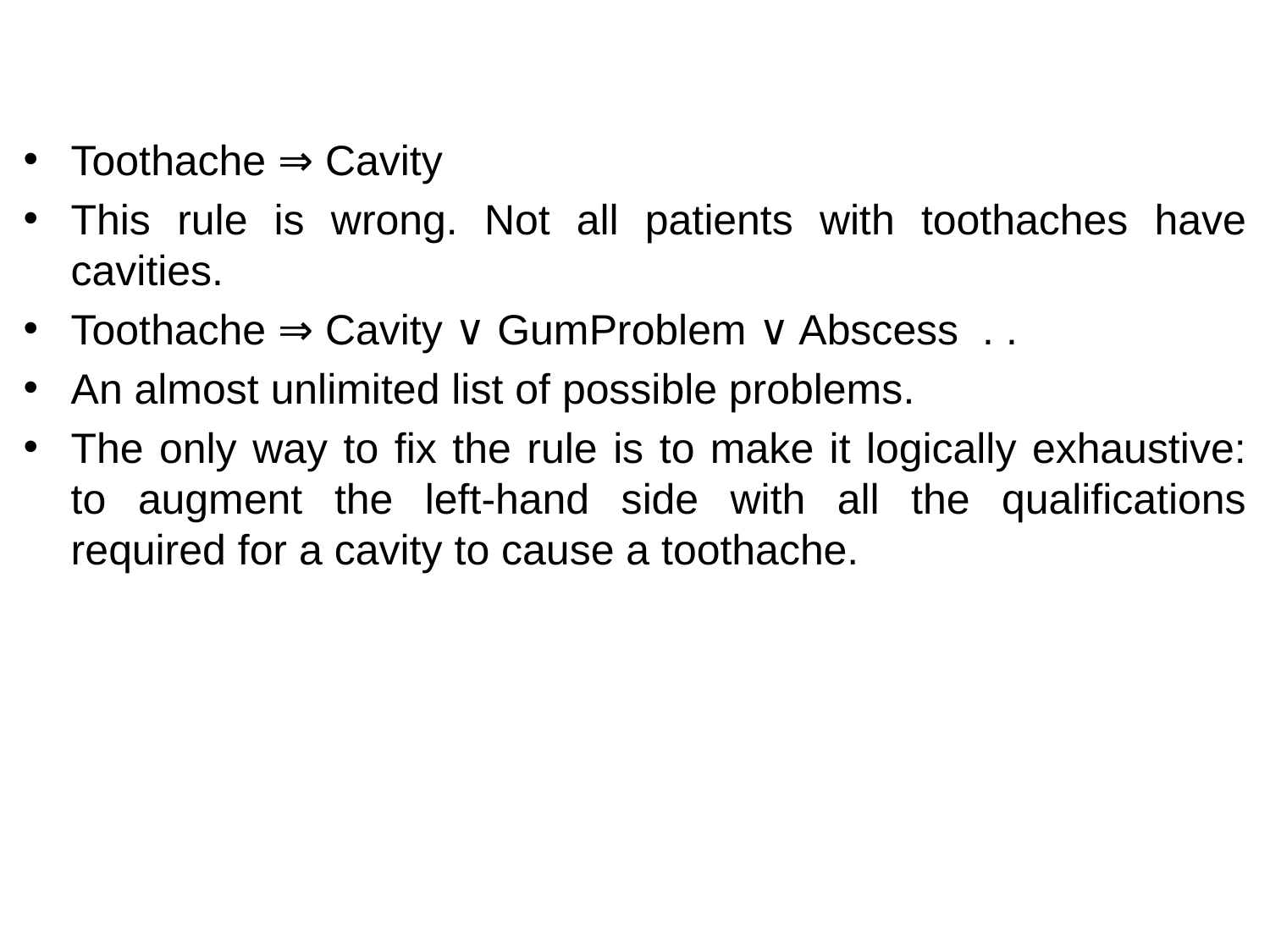

#
Toothache ⇒ Cavity
This rule is wrong. Not all patients with toothaches have cavities.
Toothache ⇒ Cavity ∨ GumProblem ∨ Abscess  . .
An almost unlimited list of possible problems.
The only way to fix the rule is to make it logically exhaustive: to augment the left-hand side with all the qualifications required for a cavity to cause a toothache.